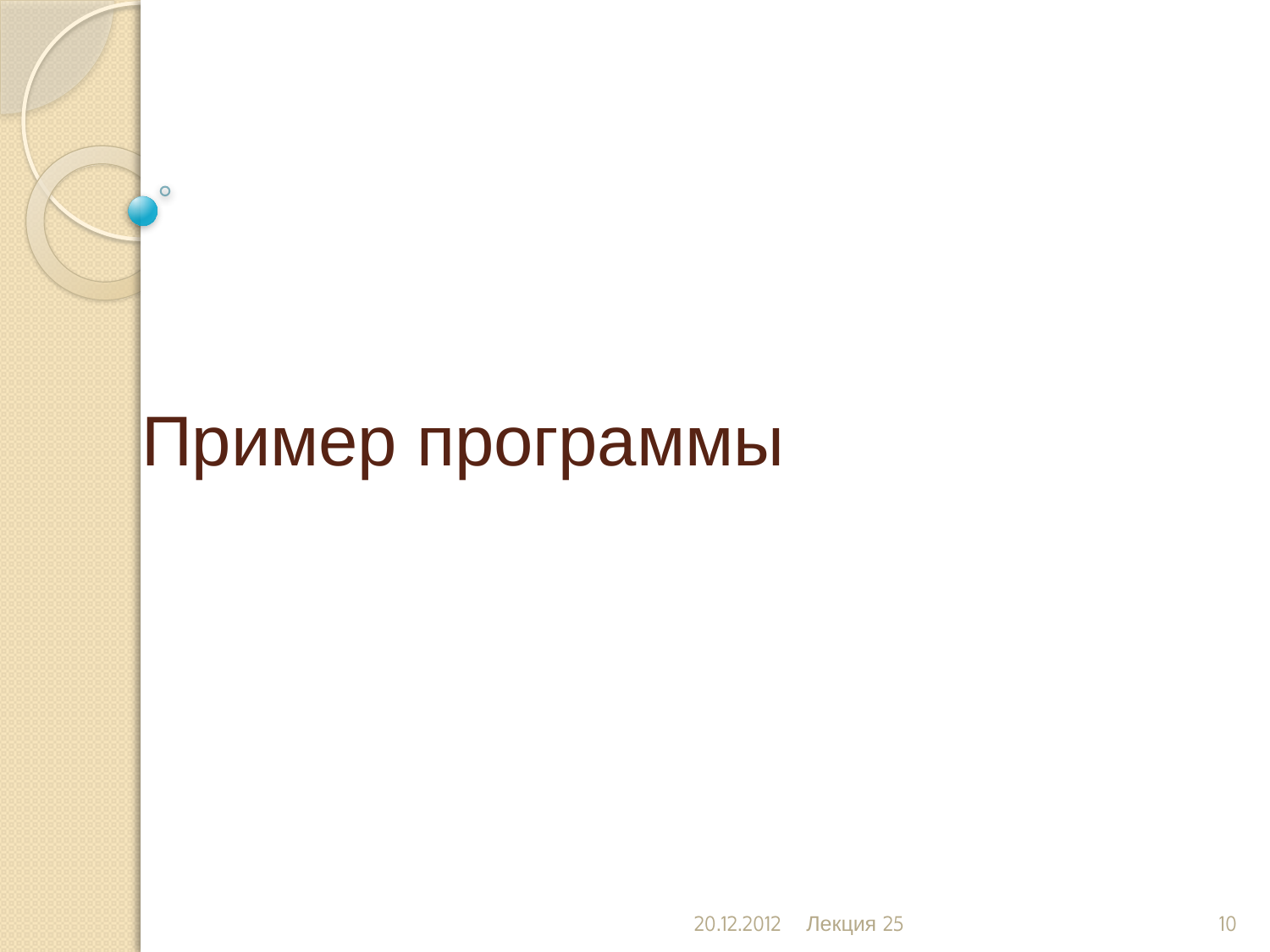

# Пример программы
20.12.2012
Лекция 25
10